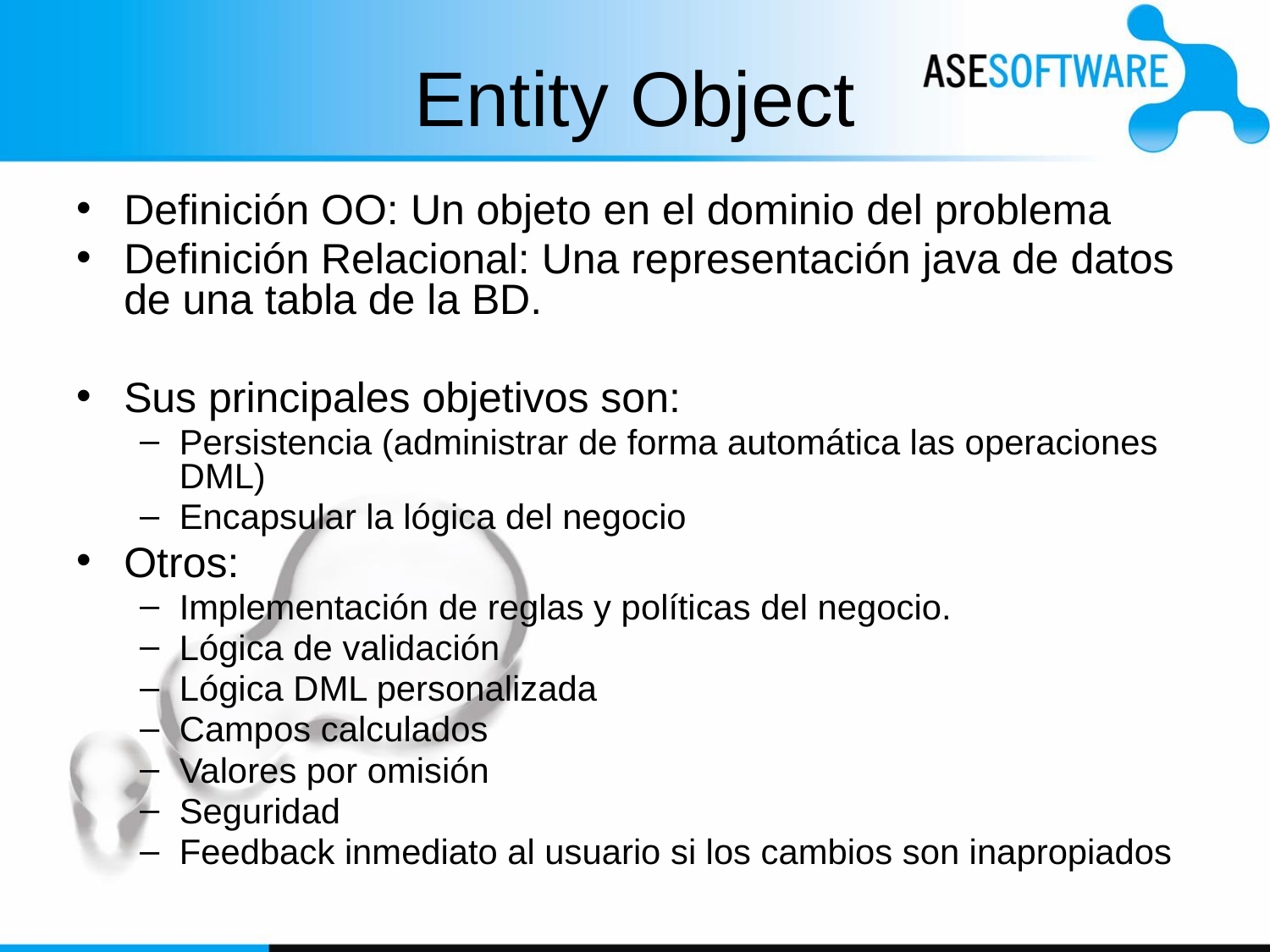

# Entity Object
Definición OO: Un objeto en el dominio del problema
Definición Relacional: Una representación java de datos de una tabla de la BD.

Sus principales objetivos son:
Persistencia (administrar de forma automática las operaciones DML)
Encapsular la lógica del negocio
Otros:
Implementación de reglas y políticas del negocio.
Lógica de validación
Lógica DML personalizada
Campos calculados
Valores por omisión
Seguridad
Feedback inmediato al usuario si los cambios son inapropiados